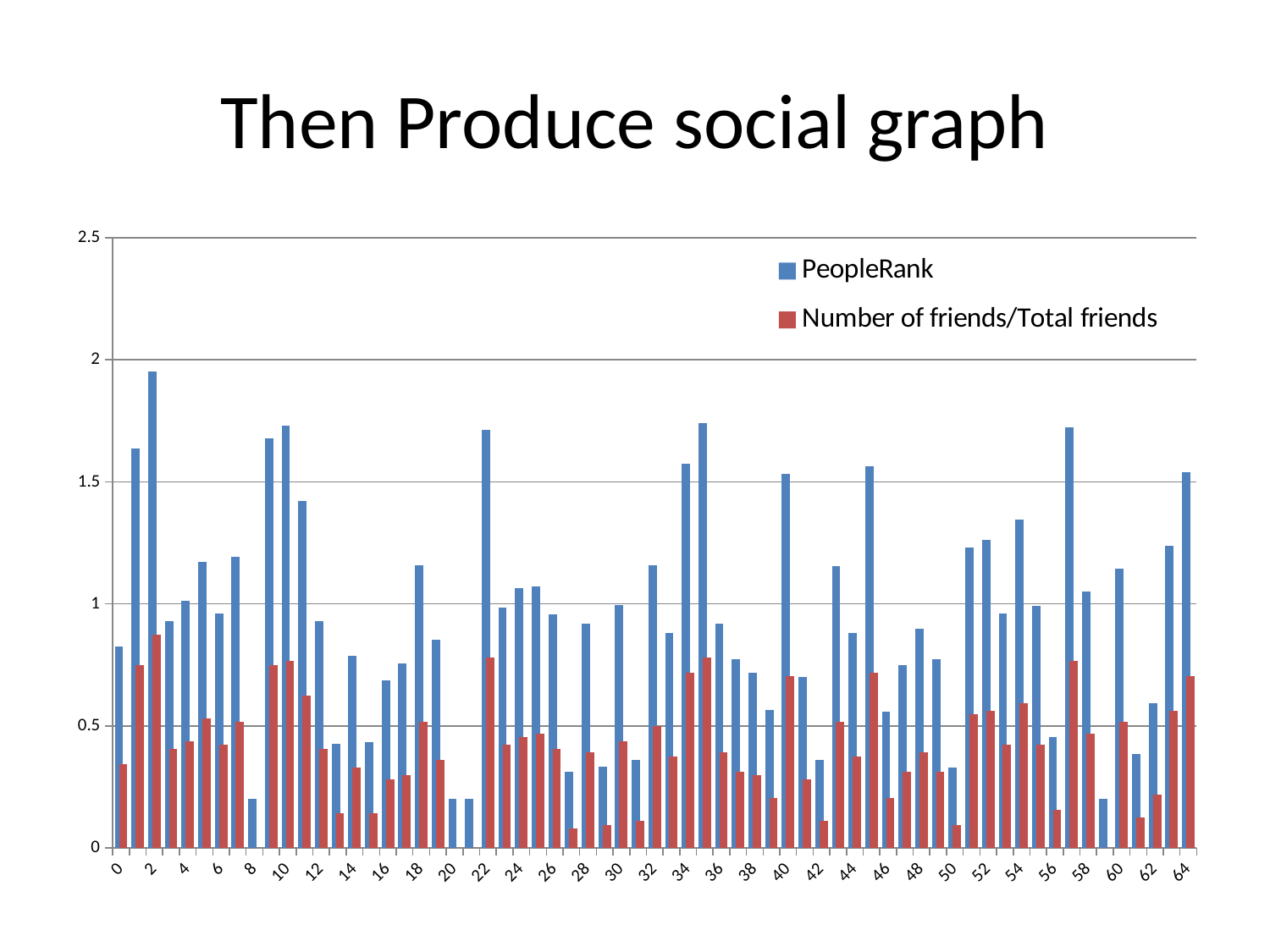

# Then Produce social graph

### Chart

| Category | PeopleRank | Number of friends/Total friends |
|---|---|---|
| 0 | 0.824185624420579 | 0.34375 |
| 1 | 1.63609367673914 | 0.75 |
| 2 | 1.95133566328999 | 0.875 |
| 3 | 0.93025782577433 | 0.40625 |
| 4 | 1.0125546977229 | 0.4375 |
| 5 | 1.1725254116779 | 0.53125 |
| 6 | 0.961107983140999 | 0.421875 |
| 7 | 1.19278454022762 | 0.515625 |
| 8 | 0.2 | 0.0 |
| 9 | 1.67857685332177 | 0.75 |
| 10 | 1.73038689795 | 0.765625 |
| 11 | 1.42110840192059 | 0.625 |
| 12 | 0.928070917486519 | 0.40625 |
| 13 | 0.427616973969532 | 0.140625 |
| 14 | 0.785671553520705 | 0.328125 |
| 15 | 0.432443783136176 | 0.140625 |
| 16 | 0.685585630307277 | 0.28125 |
| 17 | 0.756520072492845 | 0.296875 |
| 18 | 1.1577527645116 | 0.515625 |
| 19 | 0.851976462203494 | 0.359375 |
| 20 | 0.2 | 0.0 |
| 21 | 0.2 | 0.0 |
| 22 | 1.71350131709253 | 0.78125 |
| 23 | 0.983596248642878 | 0.421875 |
| 24 | 1.0631547935581 | 0.453125 |
| 25 | 1.07267755371223 | 0.46875 |
| 26 | 0.956169607296525 | 0.40625 |
| 27 | 0.310935300986511 | 0.078125 |
| 28 | 0.917872958016721 | 0.390625 |
| 29 | 0.333754128989806 | 0.09375 |
| 30 | 0.994713744640391 | 0.4375 |
| 31 | 0.359517363264887 | 0.109375 |
| 32 | 1.15688543617288 | 0.5 |
| 33 | 0.881528184779508 | 0.375 |
| 34 | 1.57621886328595 | 0.71875 |
| 35 | 1.73908503980854 | 0.78125 |
| 36 | 0.918513514811133 | 0.390625 |
| 37 | 0.774338718297526 | 0.3125 |
| 38 | 0.71711363893068 | 0.296875 |
| 39 | 0.564046649154214 | 0.203125 |
| 40 | 1.53439647075609 | 0.703125 |
| 41 | 0.701272896716819 | 0.28125 |
| 42 | 0.360717084550389 | 0.109375 |
| 43 | 1.1555448428607 | 0.515625 |
| 44 | 0.880711524903747 | 0.375 |
| 45 | 1.56513723117548 | 0.71875 |
| 46 | 0.557228702708111 | 0.203125 |
| 47 | 0.750315297531105 | 0.3125 |
| 48 | 0.896950319899829 | 0.390625 |
| 49 | 0.77445976843619 | 0.3125 |
| 50 | 0.33073329722282 | 0.09375 |
| 51 | 1.23169628249672 | 0.546875 |
| 52 | 1.26394981304064 | 0.5625 |
| 53 | 0.959427372517657 | 0.421875 |
| 54 | 1.34657272549554 | 0.59375 |
| 55 | 0.992155711397331 | 0.421875 |
| 56 | 0.4536368376137 | 0.15625 |
| 57 | 1.72480519931276 | 0.765625 |
| 58 | 1.05119357055644 | 0.46875 |
| 59 | 0.2 | 0.0 |
| 60 | 1.14430560316085 | 0.515625 |
| 61 | 0.38604074146959 | 0.125 |
| 62 | 0.59359029753797 | 0.21875 |
| 63 | 1.2367864372413 | 0.5625 |
| 64 | 1.53818890727835 | 0.703125 |